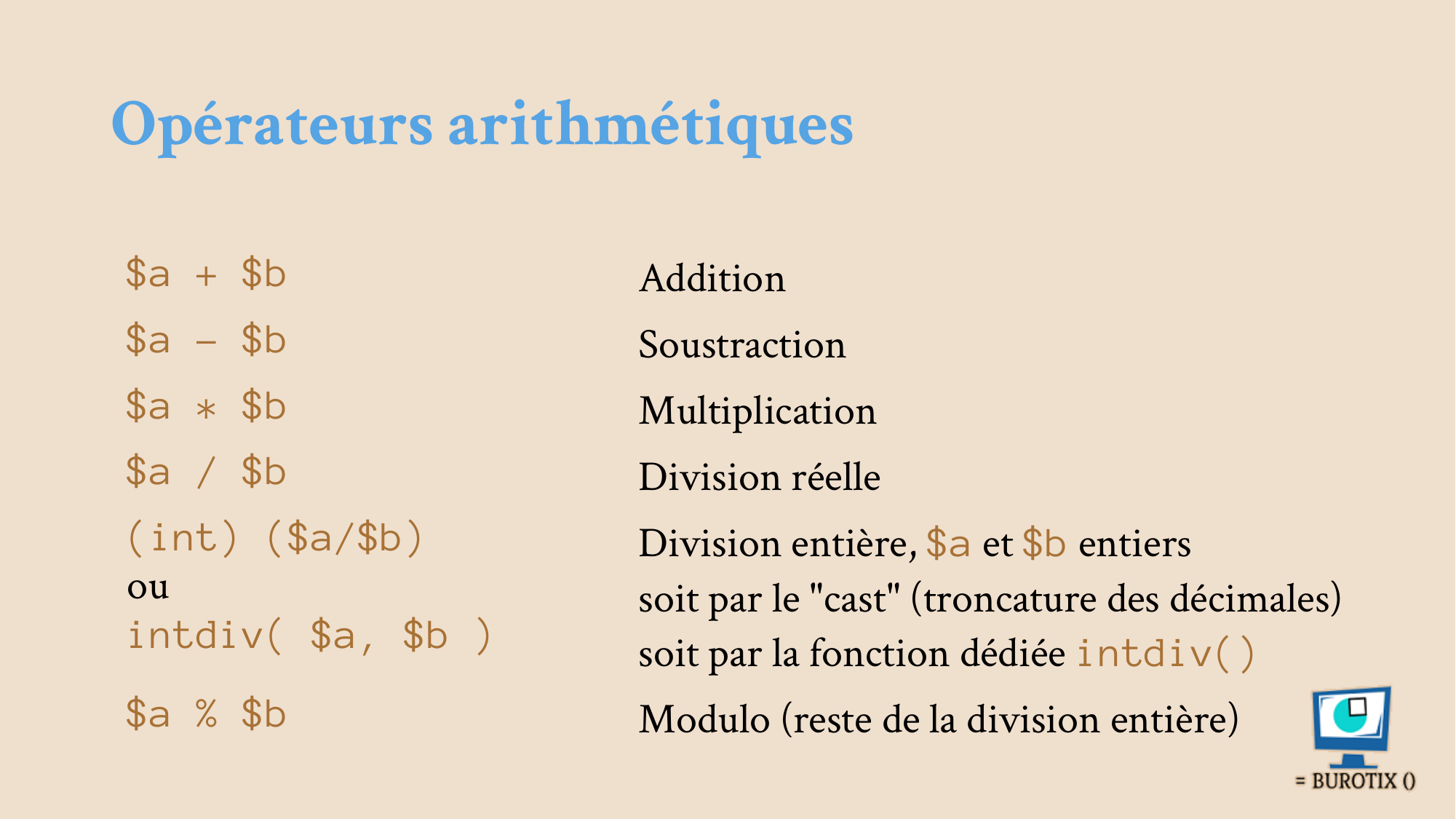

# Opérateurs arithmétiques
| $a + $b | Addition |
| --- | --- |
| $a - $b | Soustraction |
| $a \* $b | Multiplication |
| $a / $b | Division réelle |
| (int) ($a/$b) ou intdiv( $a, $b ) | Division entière, $a et $b entiers soit par le "cast" (troncature des décimales) soit par la fonction dédiée intdiv() |
| $a % $b | Modulo (reste de la division entière) |